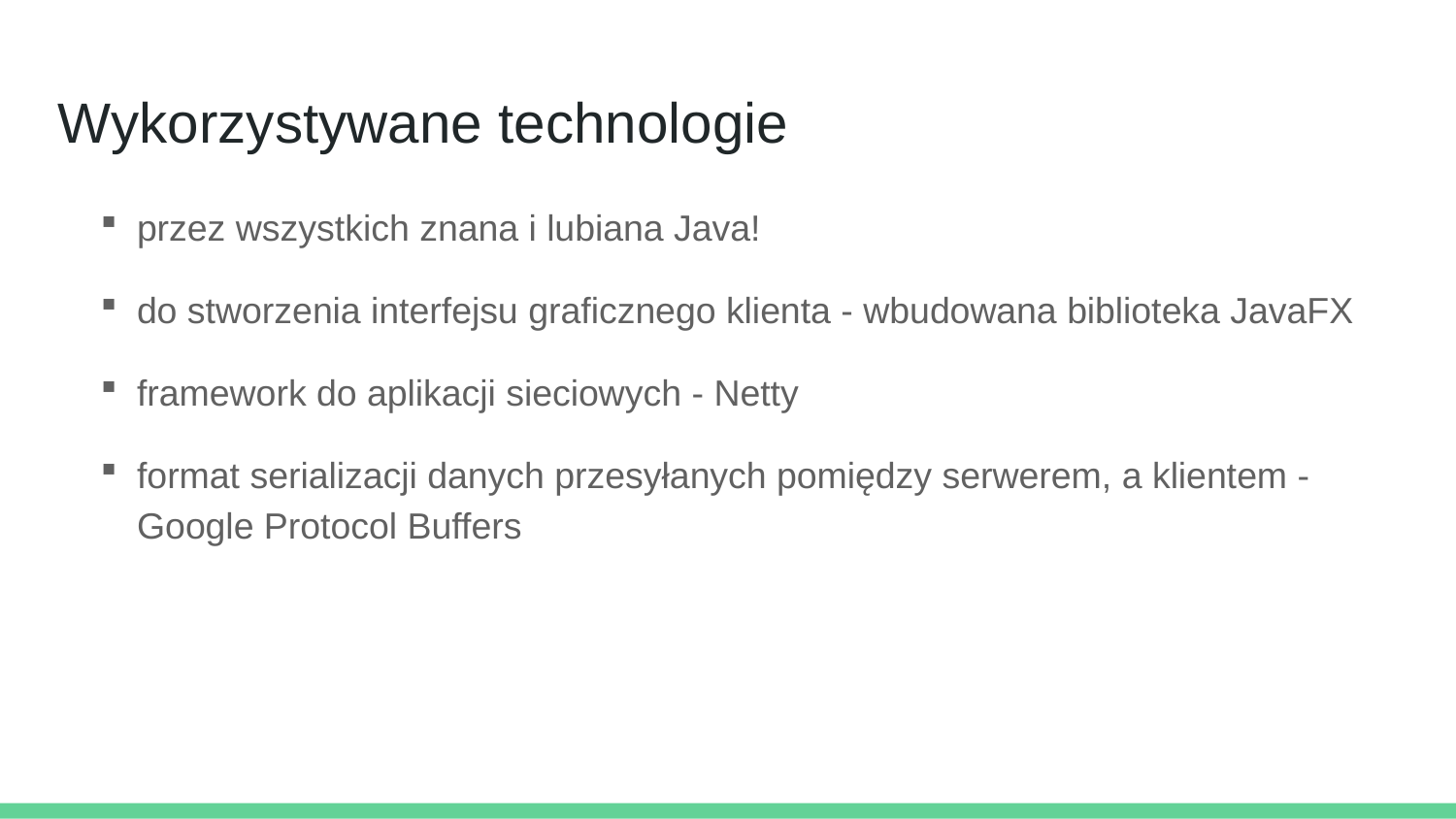

# Wykorzystywane technologie
przez wszystkich znana i lubiana Java!
do stworzenia interfejsu graficznego klienta - wbudowana biblioteka JavaFX
framework do aplikacji sieciowych - Netty
format serializacji danych przesyłanych pomiędzy serwerem, a klientem - Google Protocol Buffers